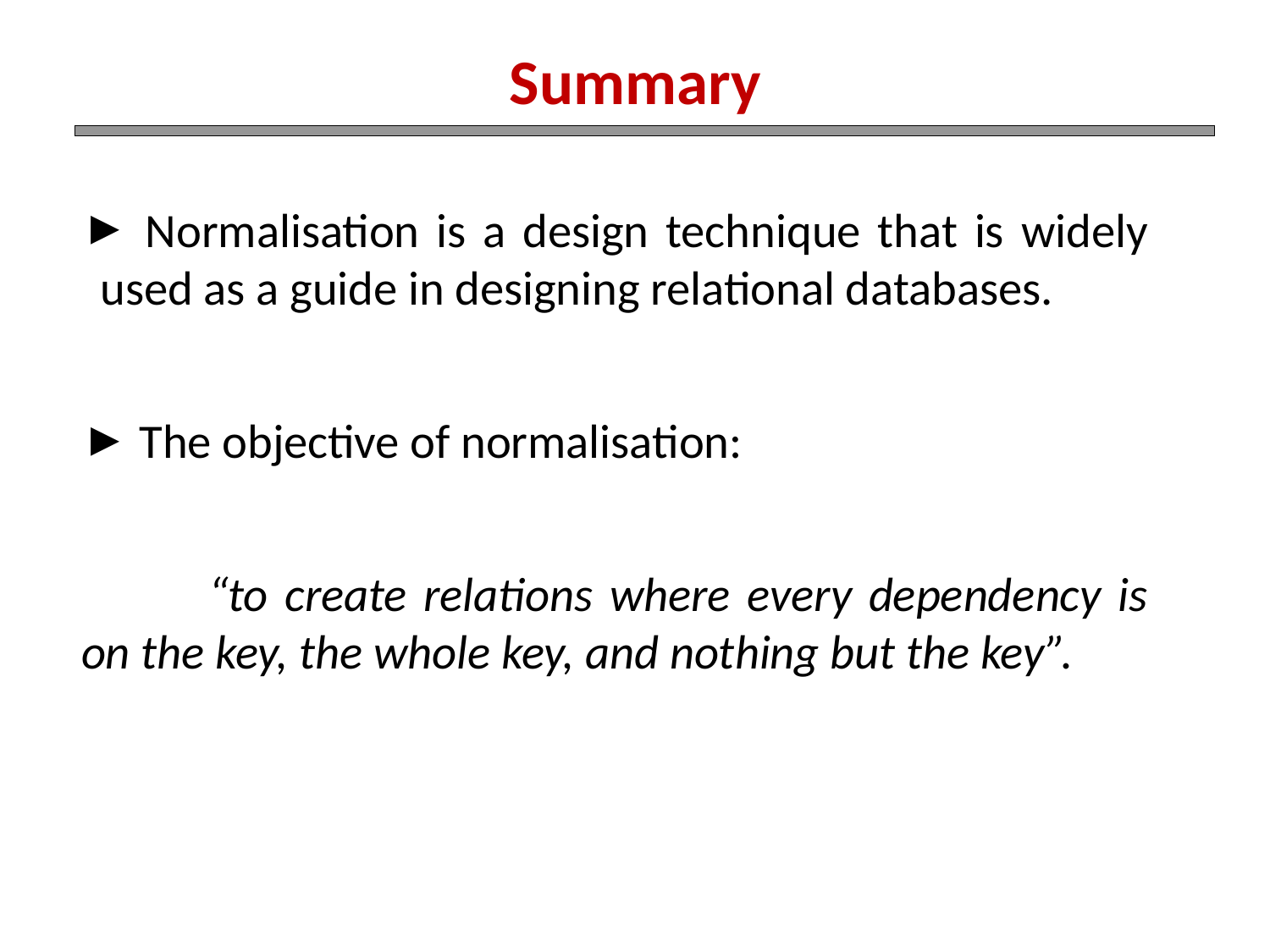

Summary

 Normalisation is a design technique that is widely used as a guide in designing relational databases.

 The objective of normalisation:

	“to create relations where every dependency is on the key, the whole key, and nothing but the key”.